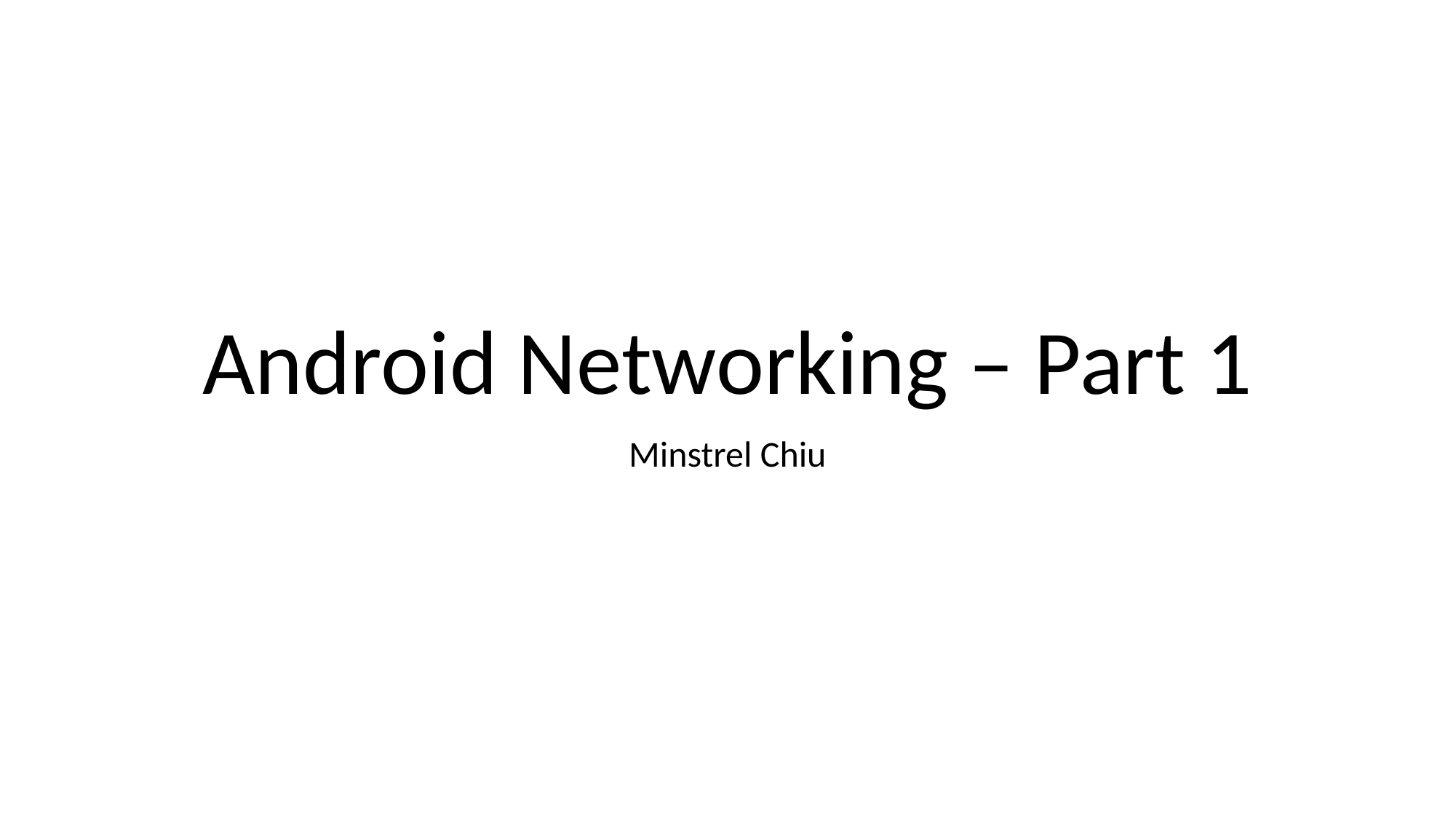

# Android Networking – Part 1
Minstrel Chiu